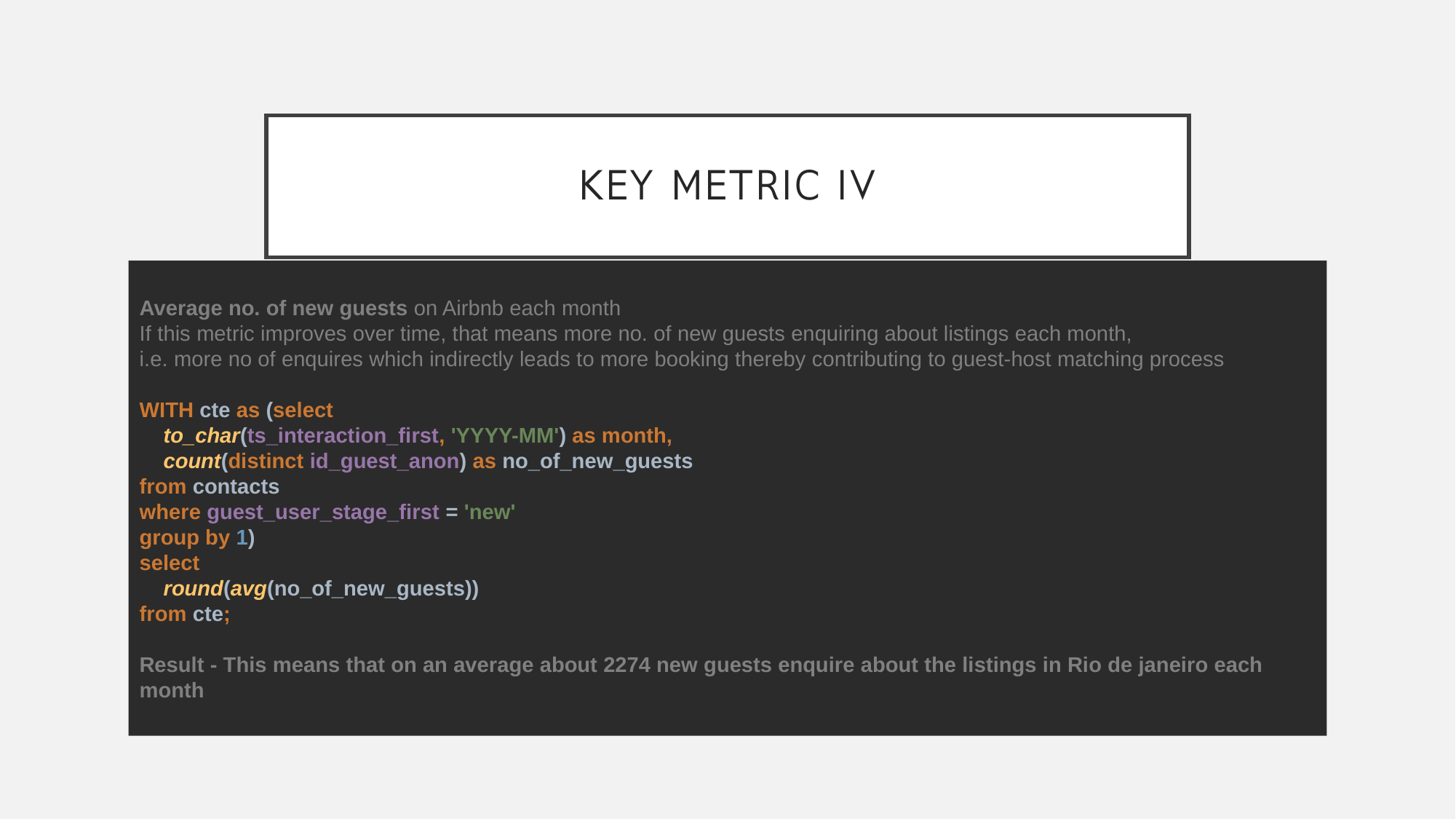

# KEY Metric IV
Average no. of new guests on Airbnb each month
If this metric improves over time, that means more no. of new guests enquiring about listings each month,
i.e. more no of enquires which indirectly leads to more booking thereby contributing to guest-host matching process
WITH cte as (select
    to_char(ts_interaction_first, 'YYYY-MM') as month,
    count(distinct id_guest_anon) as no_of_new_guests
from contacts
where guest_user_stage_first = 'new'
group by 1)
select
    round(avg(no_of_new_guests))
from cte;

Result - This means that on an average about 2274 new guests enquire about the listings in Rio de janeiro each month